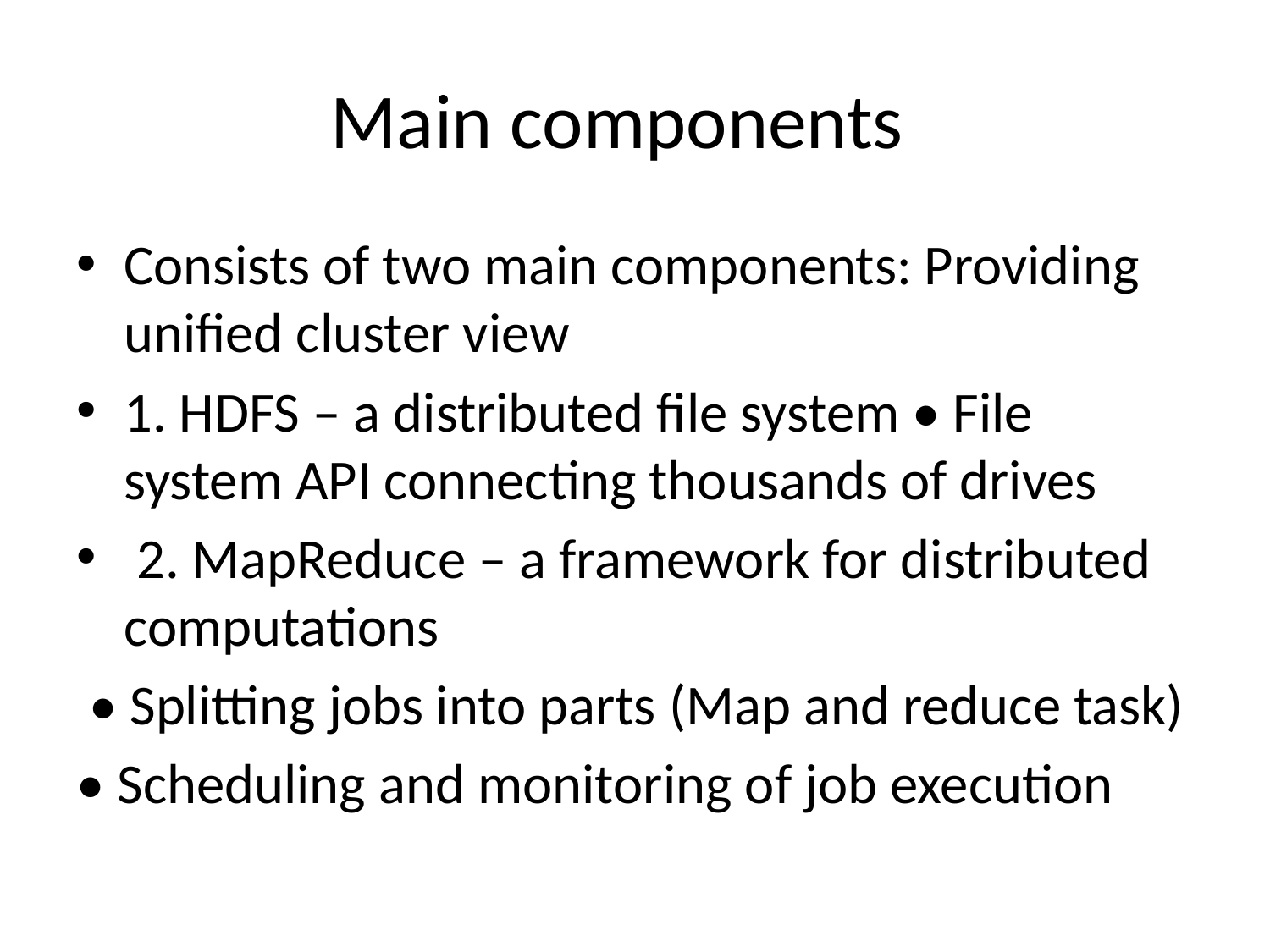

# Main components
Consists of two main components: Providing unified cluster view
1. HDFS – a distributed file system • File system API connecting thousands of drives
 2. MapReduce – a framework for distributed computations
 • Splitting jobs into parts (Map and reduce task)
• Scheduling and monitoring of job execution